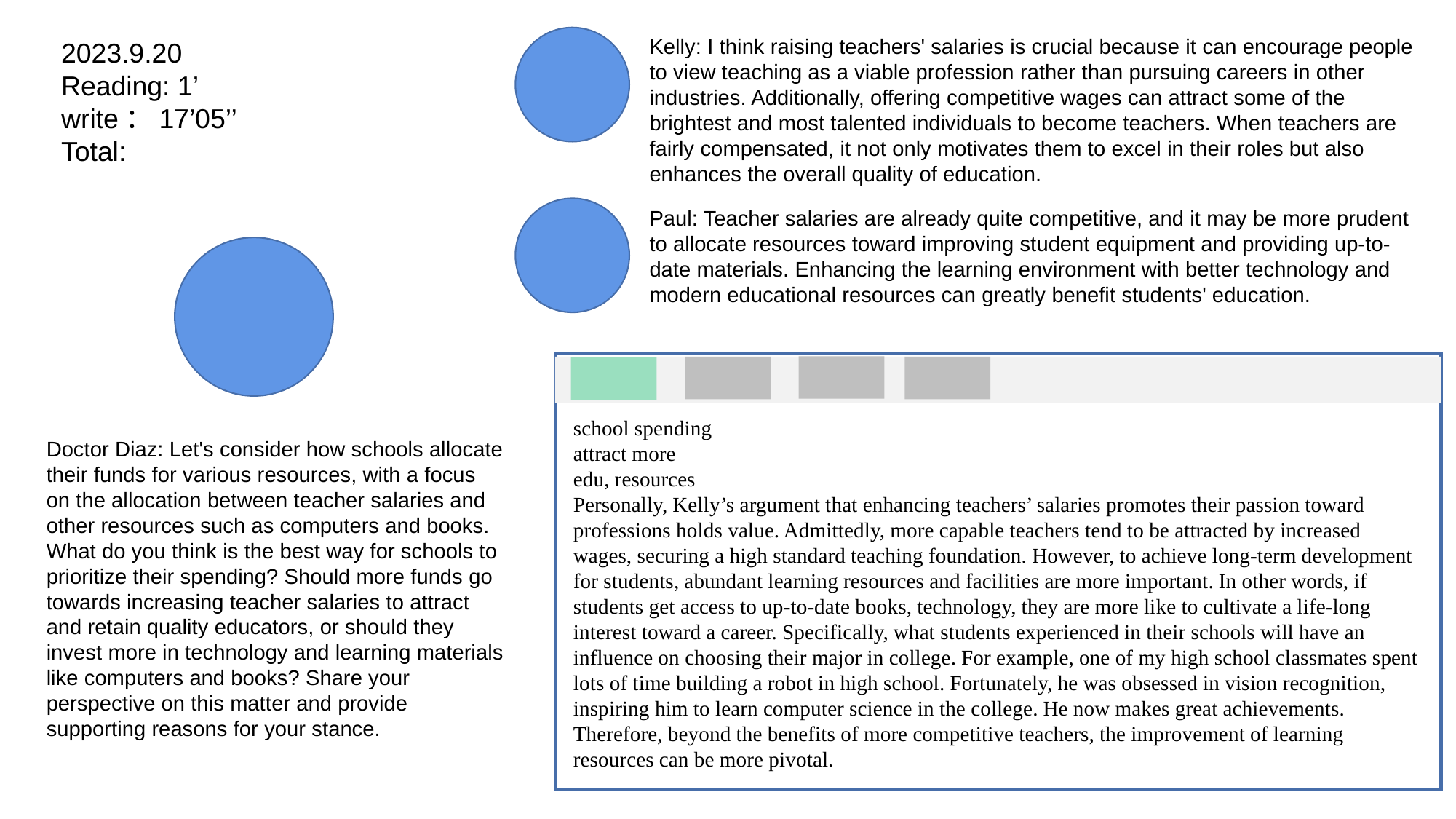

Kelly: I think raising teachers' salaries is crucial because it can encourage people to view teaching as a viable profession rather than pursuing careers in other industries. Additionally, offering competitive wages can attract some of the brightest and most talented individuals to become teachers. When teachers are fairly compensated, it not only motivates them to excel in their roles but also enhances the overall quality of education.

2023.9.20
Reading: 1’
write：17’05’’
Total:

Paul: Teacher salaries are already quite competitive, and it may be more prudent to allocate resources toward improving student equipment and providing up-to-date materials. Enhancing the learning environment with better technology and modern educational resources can greatly benefit students' education.

school spending
attract more
edu, resources
Personally, Kelly’s argument that enhancing teachers’ salaries promotes their passion toward  professions holds value. Admittedly, more capable teachers tend to be attracted by increased wages, securing a high standard teaching foundation. However, to achieve long-term development for students, abundant learning resources and facilities are more important. In other words, if students get access to up-to-date books, technology, they are more like to cultivate a life-long interest toward a career. Specifically, what students experienced in their schools will have an influence on choosing their major in college. For example, one of my high school classmates spent lots of time building a robot in high school. Fortunately, he was obsessed in vision recognition, inspiring him to learn computer science in the college. He now makes great achievements. Therefore, beyond the benefits of more competitive teachers, the improvement of learning resources can be more pivotal.
Doctor Diaz: Let's consider how schools allocate their funds for various resources, with a focus on the allocation between teacher salaries and other resources such as computers and books. What do you think is the best way for schools to prioritize their spending? Should more funds go towards increasing teacher salaries to attract and retain quality educators, or should they invest more in technology and learning materials like computers and books? Share your perspective on this matter and provide supporting reasons for your stance.